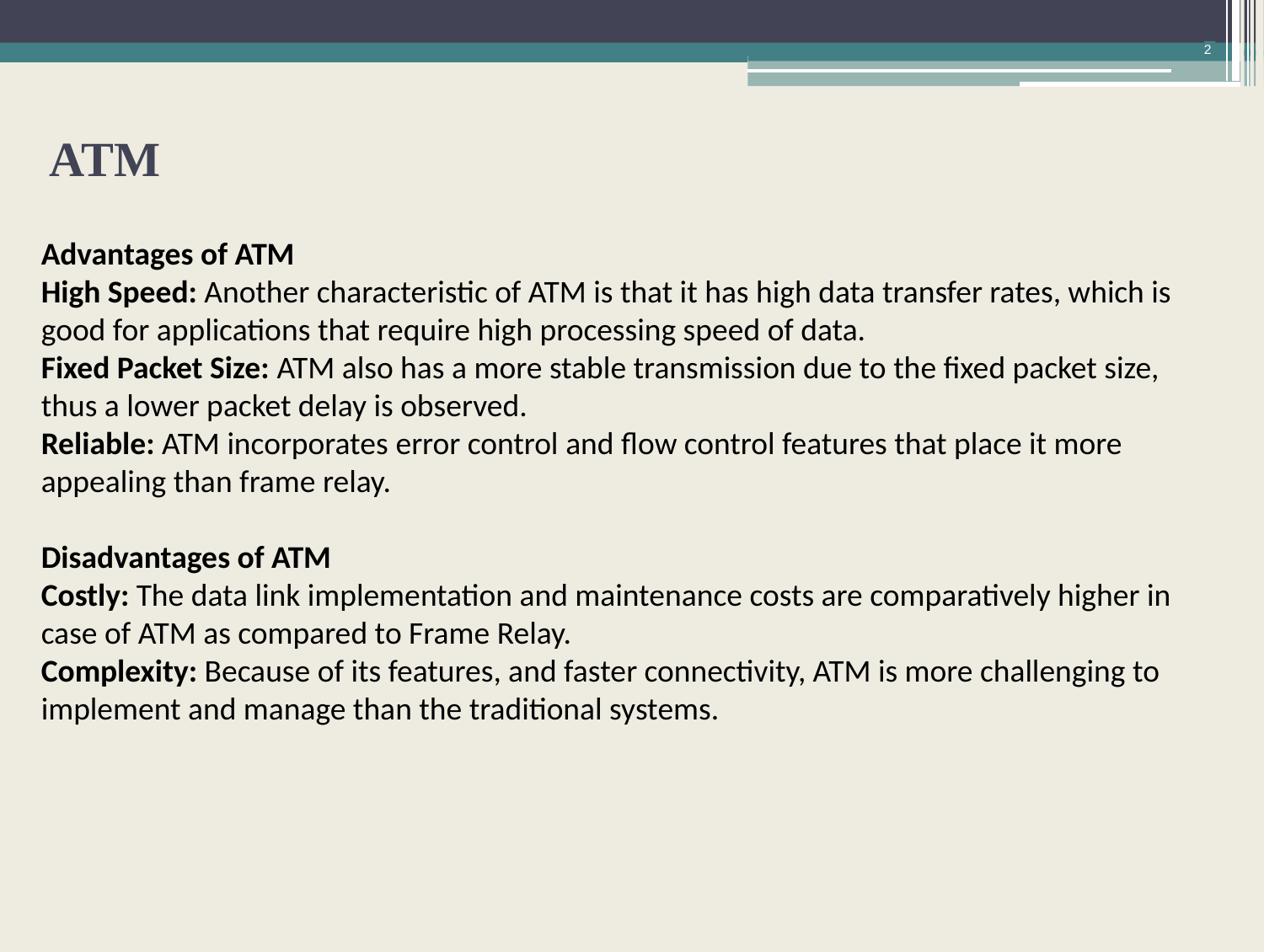

2
ATM
Advantages of ATM
High Speed: Another characteristic of ATM is that it has high data transfer rates, which is good for applications that require high processing speed of data.
Fixed Packet Size: ATM also has a more stable transmission due to the fixed packet size, thus a lower packet delay is observed.
Reliable: ATM incorporates error control and flow control features that place it more appealing than frame relay.

Disadvantages of ATM
Costly: The data link implementation and maintenance costs are comparatively higher in case of ATM as compared to Frame Relay.
Complexity: Because of its features, and faster connectivity, ATM is more challenging to implement and manage than the traditional systems.